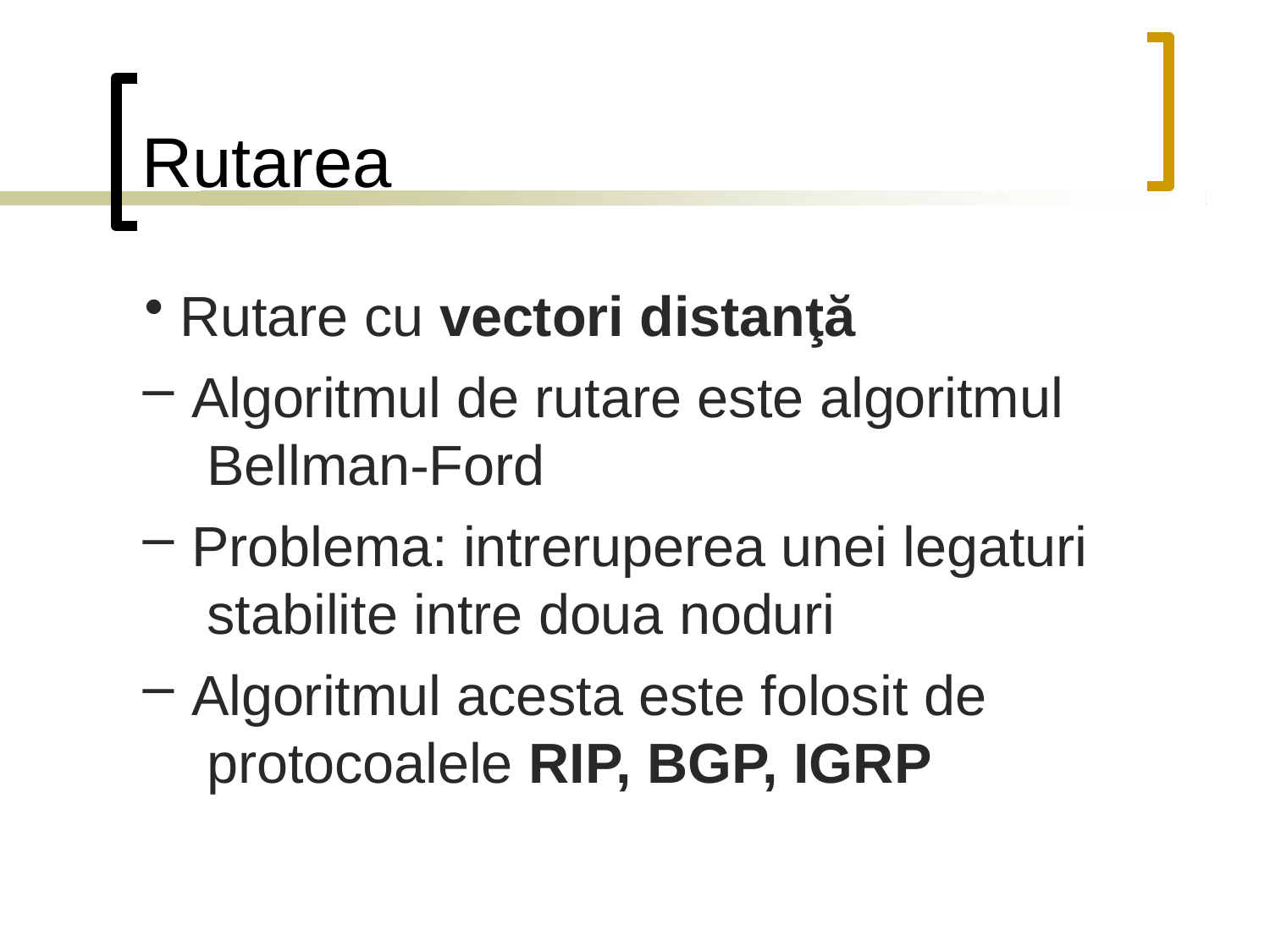

# Rutarea

Rutare cu vectori distanţă
Algoritmul de rutare este algoritmul  Bellman‐Ford
Problema: intreruperea unei legaturi  stabilite intre doua noduri
Algoritmul acesta este folosit de  protocoalele RIP, BGP, IGRP